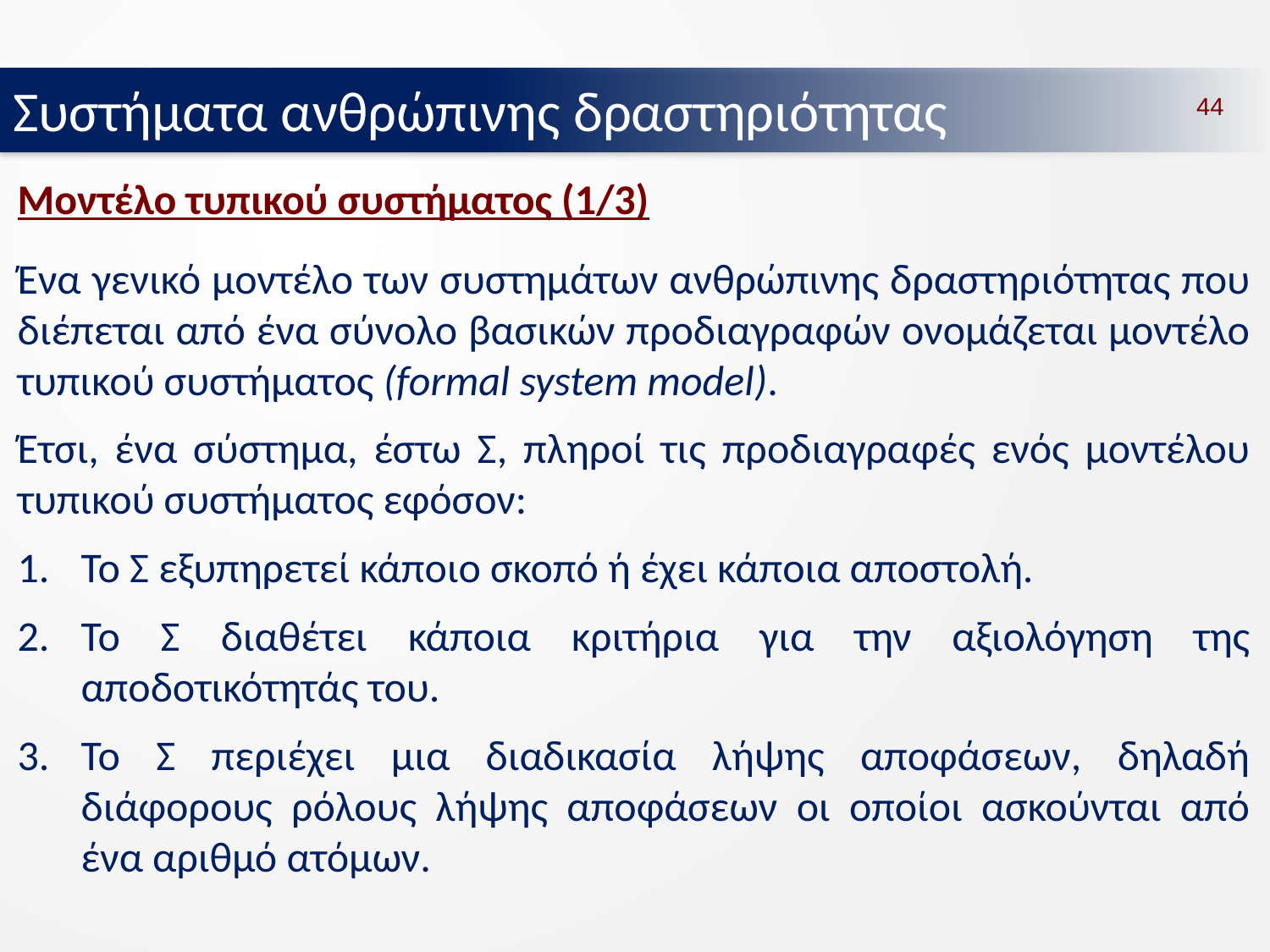

Συστήματα ανθρώπινης δραστηριότητας
44
Μοντέλο τυπικού συστήματος (1/3)
Ένα γενικό μοντέλο των συστημάτων ανθρώπινης δραστηριότητας που διέπεται από ένα σύνολο βασικών προδιαγραφών ονομάζεται μοντέλο τυπικού συστήματος (formal system model).
Έτσι, ένα σύστημα, έστω Σ, πληροί τις προδιαγραφές ενός μοντέλου τυπικού συστήματος εφόσον:
Το Σ εξυπηρετεί κάποιο σκοπό ή έχει κάποια αποστολή.
Το Σ διαθέτει κάποια κριτήρια για την αξιολόγηση της αποδοτικότητάς του.
Το Σ περιέχει μια διαδικασία λήψης αποφάσεων, δηλαδή διάφορους ρόλους λήψης αποφάσεων οι οποίοι ασκούνται από ένα αριθμό ατόμων.